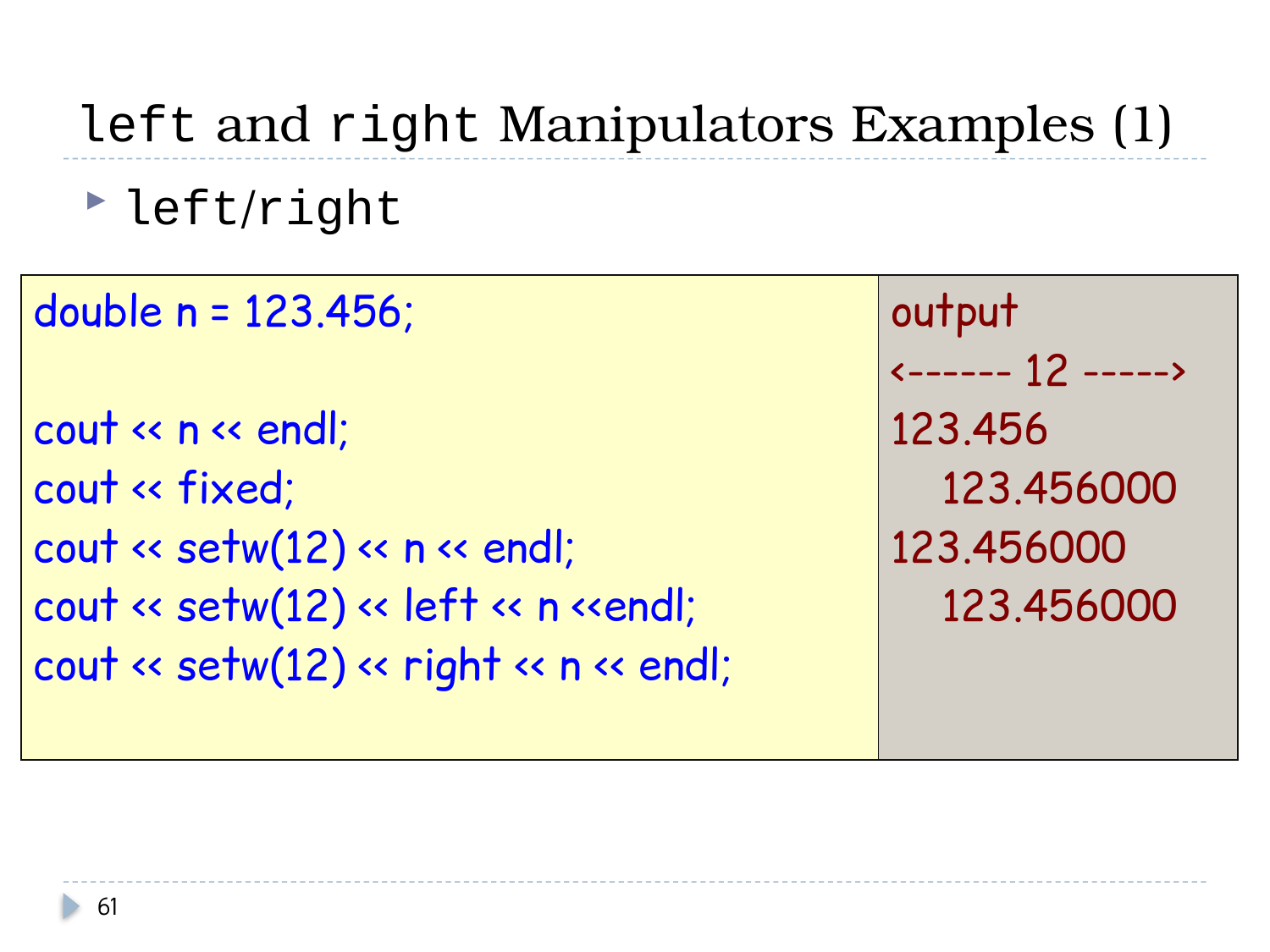

# left and right Manipulators Examples (1)
left/right
| double n = 123.456;   cout << n << endl; cout << fixed; cout << setw(12) << n << endl; cout << setw(12) << left << n <<endl; cout << setw(12) << right << n << endl; | output <------ 12 -----> 123.456 123.456000 123.456000 123.456000 |
| --- | --- |
61